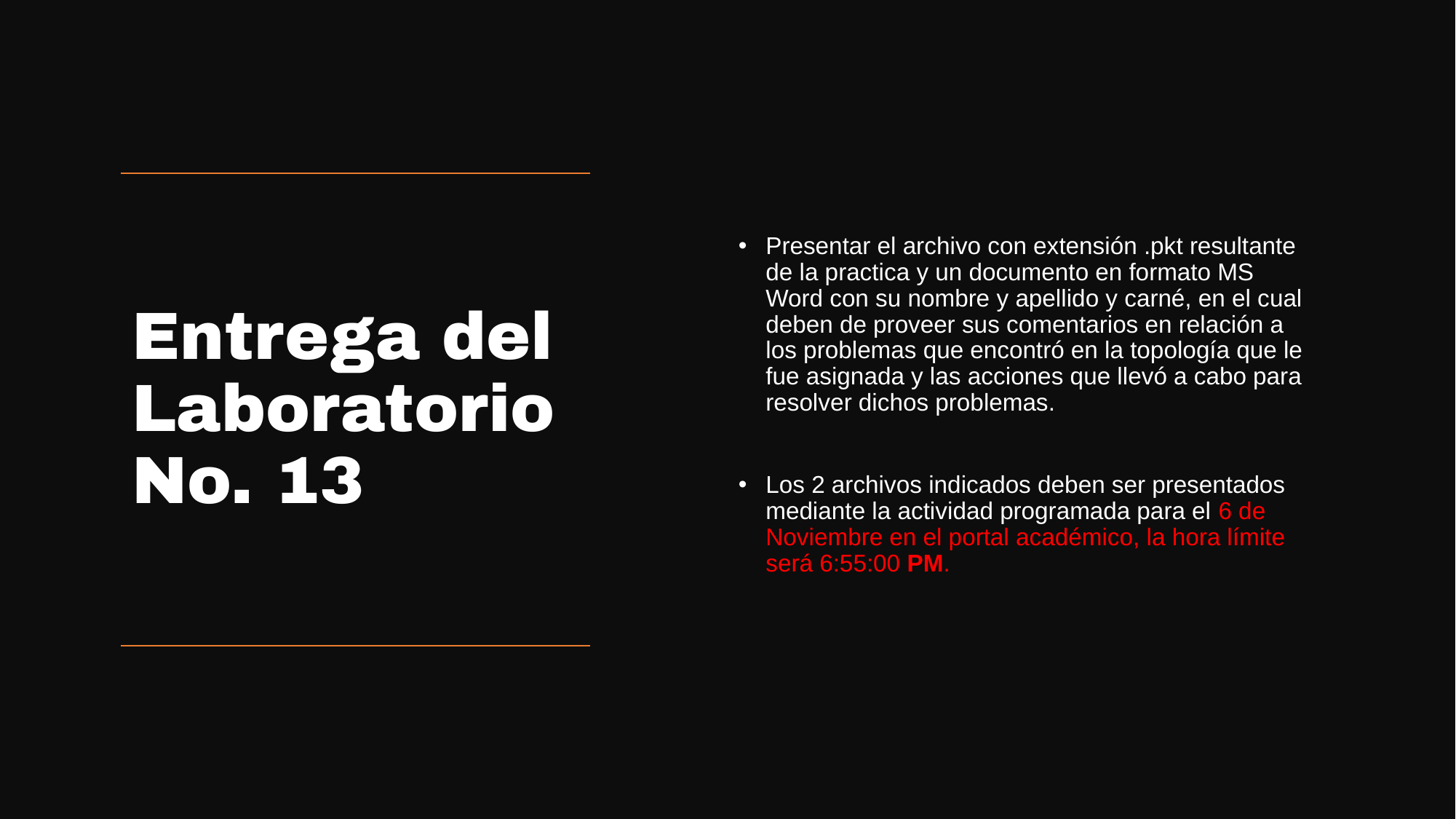

Presentar el archivo con extensión .pkt resultante de la practica y un documento en formato MS Word con su nombre y apellido y carné, en el cual deben de proveer sus comentarios en relación a los problemas que encontró en la topología que le fue asignada y las acciones que llevó a cabo para resolver dichos problemas.

Los 2 archivos indicados deben ser presentados mediante la actividad programada para el 6 de Noviembre en el portal académico, la hora límite será 6:55:00 PM.
# Entrega del Laboratorio No. 13